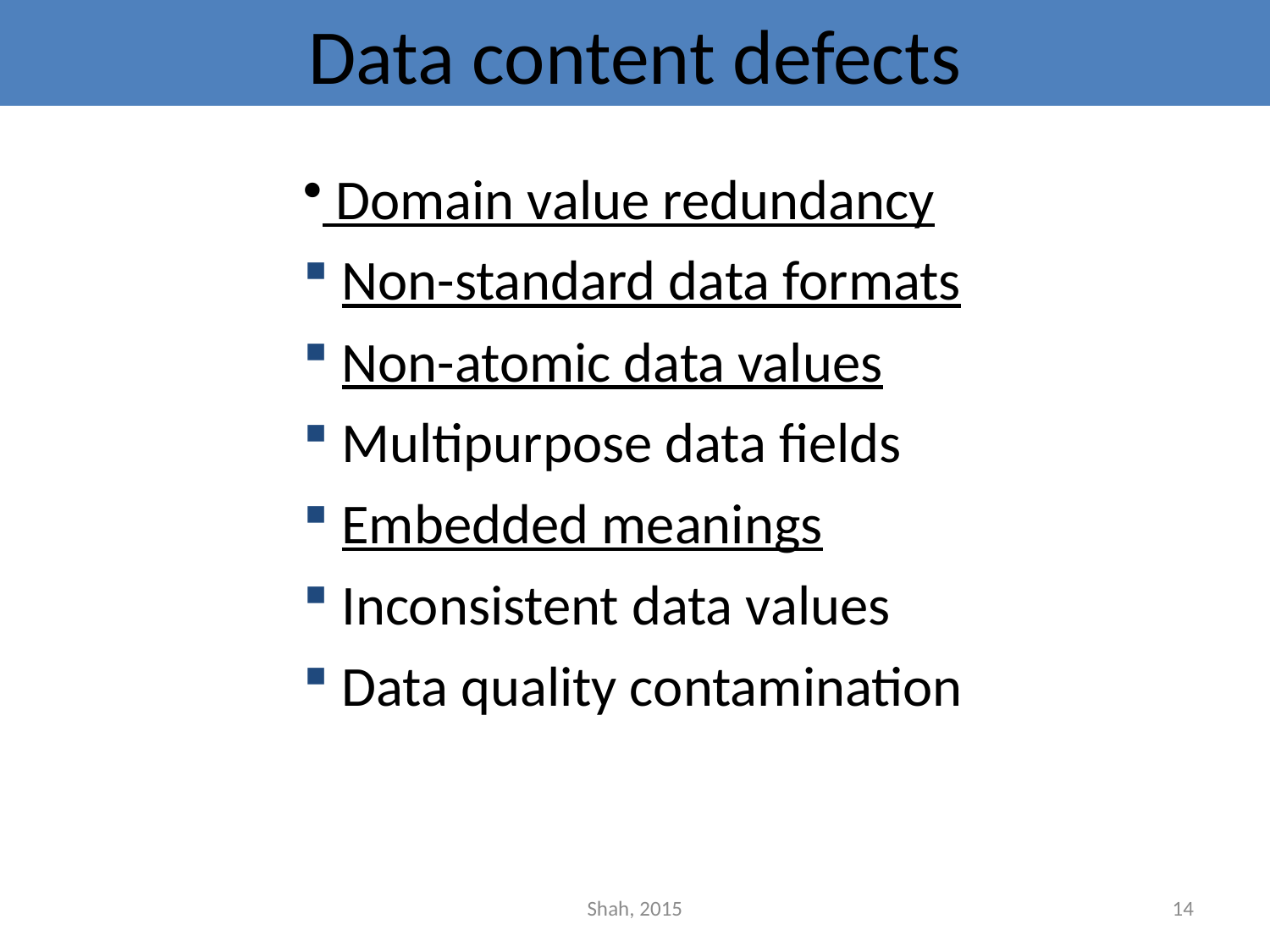

# Data content defects
 Domain value redundancy
 Non-standard data formats
 Non-atomic data values
 Multipurpose data fields
 Embedded meanings
 Inconsistent data values
 Data quality contamination
Shah, 2015
14